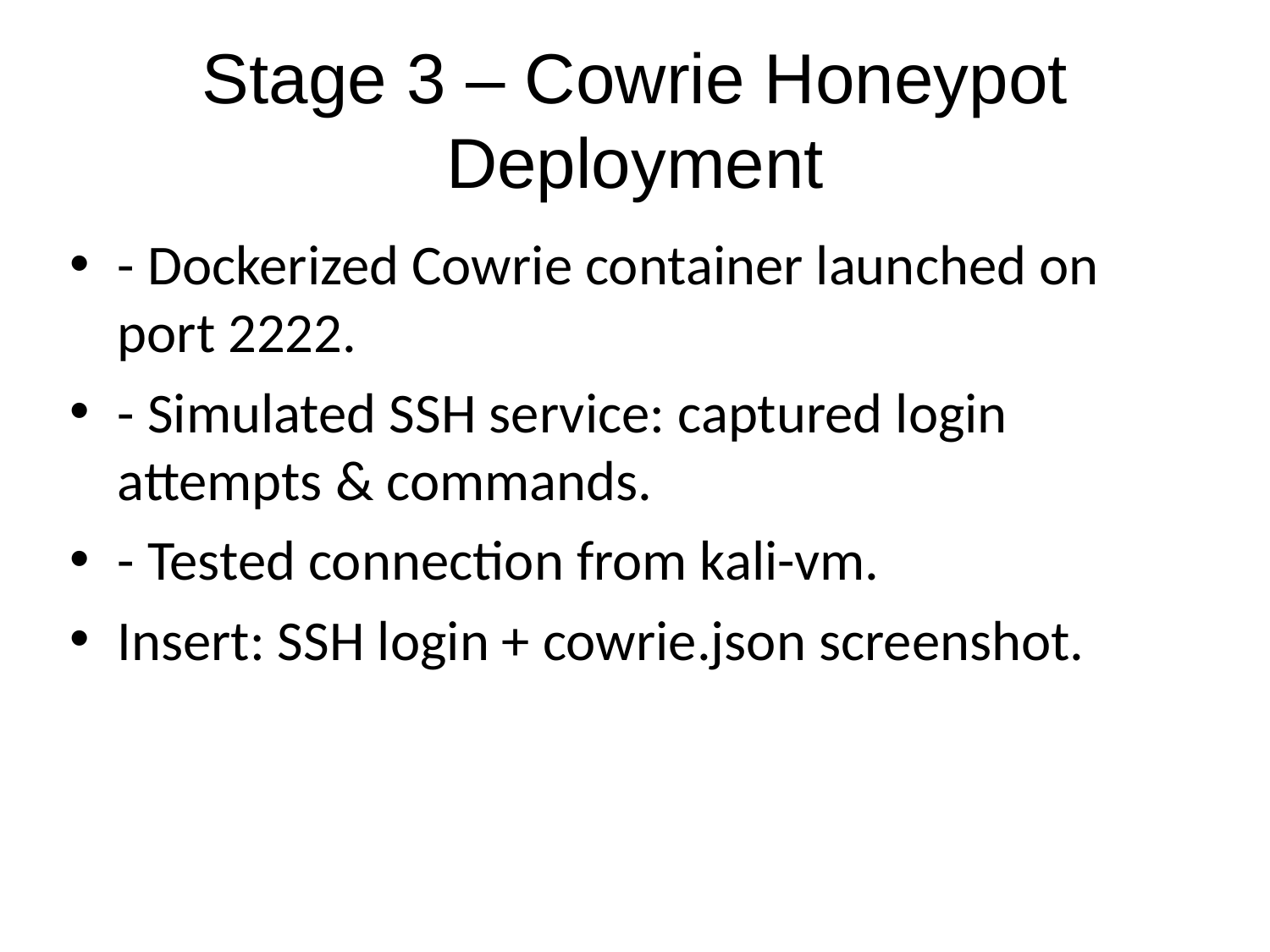

# Stage 3 – Cowrie Honeypot Deployment
- Dockerized Cowrie container launched on port 2222.
- Simulated SSH service: captured login attempts & commands.
- Tested connection from kali-vm.
Insert: SSH login + cowrie.json screenshot.